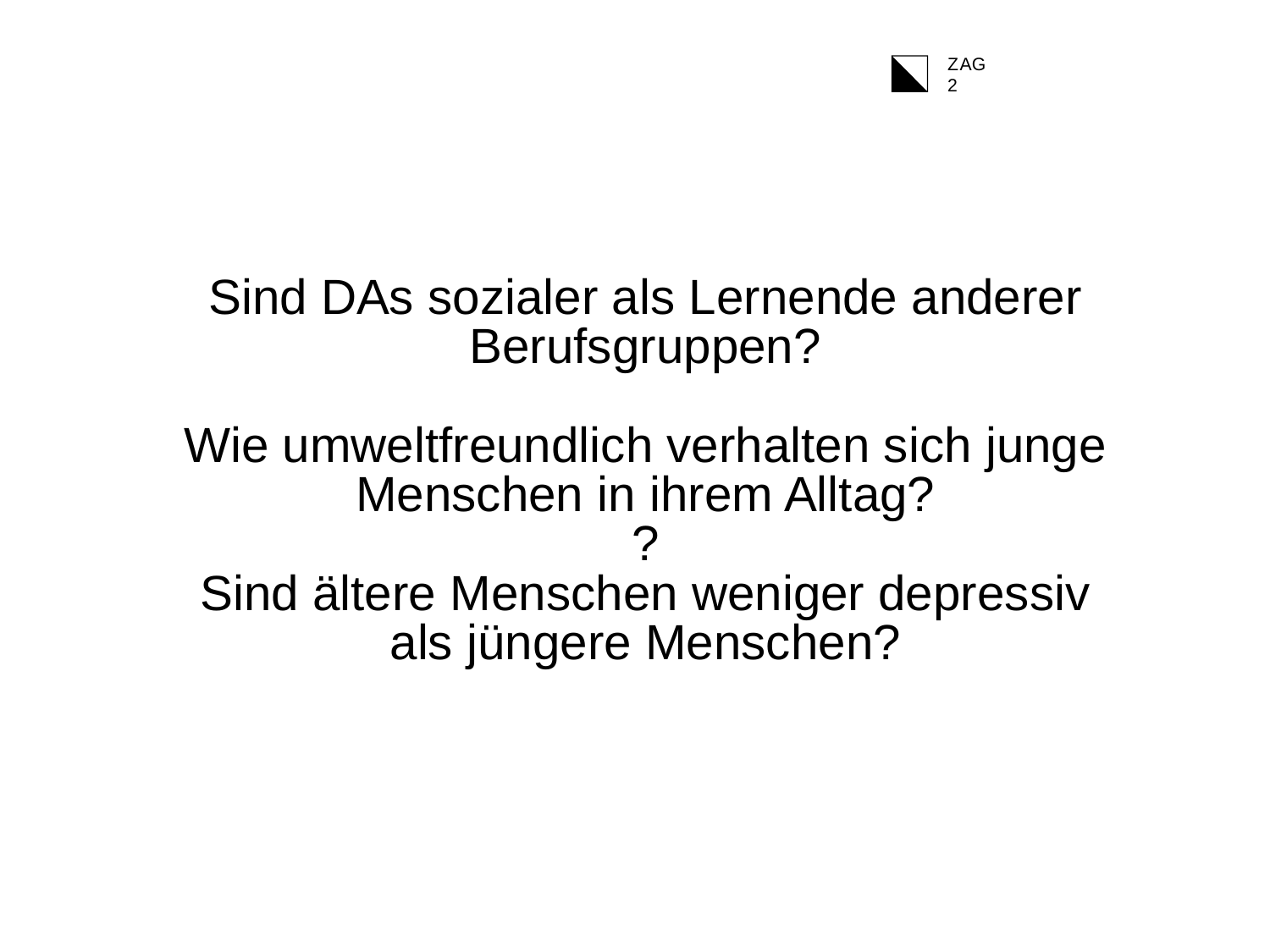

2
Sind DAs sozialer als Lernende anderer Berufsgruppen?

Wie umweltfreundlich verhalten sich junge Menschen in ihrem Alltag?
?
Sind ältere Menschen weniger depressiv als jüngere Menschen?